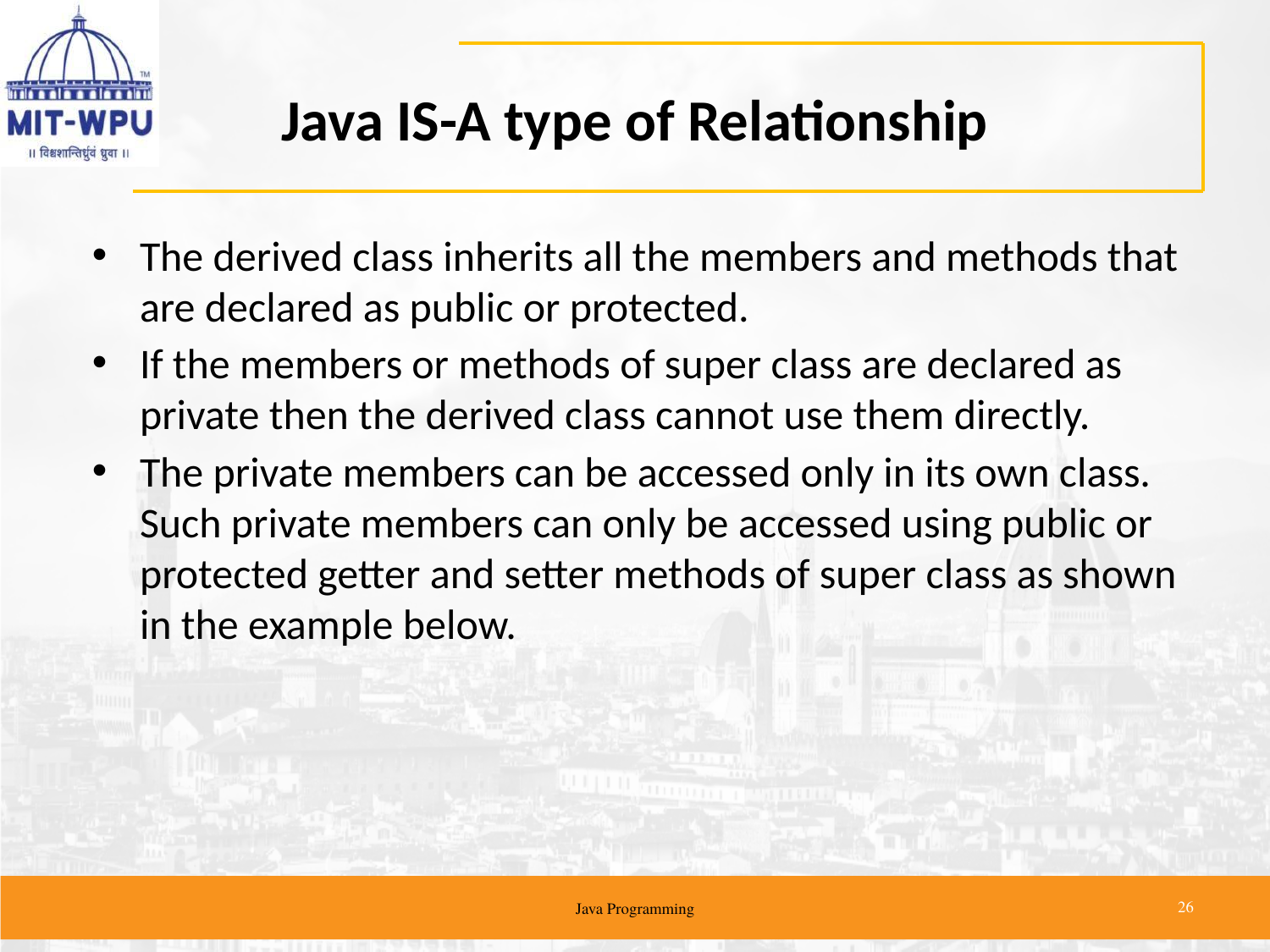

# Java IS-A type of Relationship
The derived class inherits all the members and methods that are declared as public or protected.
If the members or methods of super class are declared as private then the derived class cannot use them directly.
The private members can be accessed only in its own class. Such private members can only be accessed using public or protected getter and setter methods of super class as shown in the example below.
Java Programming
26